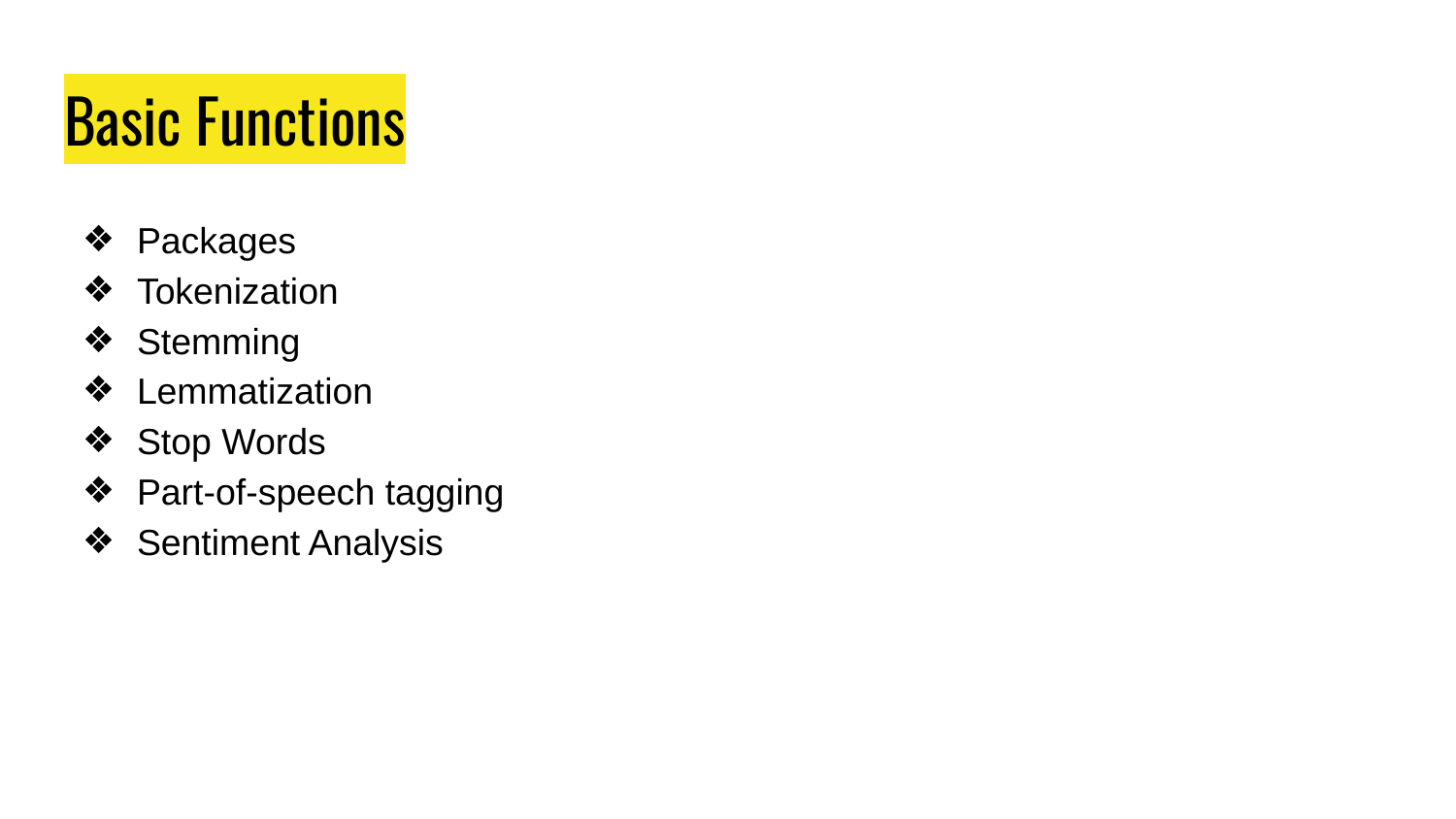

# Basic Functions
Packages
Tokenization
Stemming
Lemmatization
Stop Words
Part-of-speech tagging
Sentiment Analysis